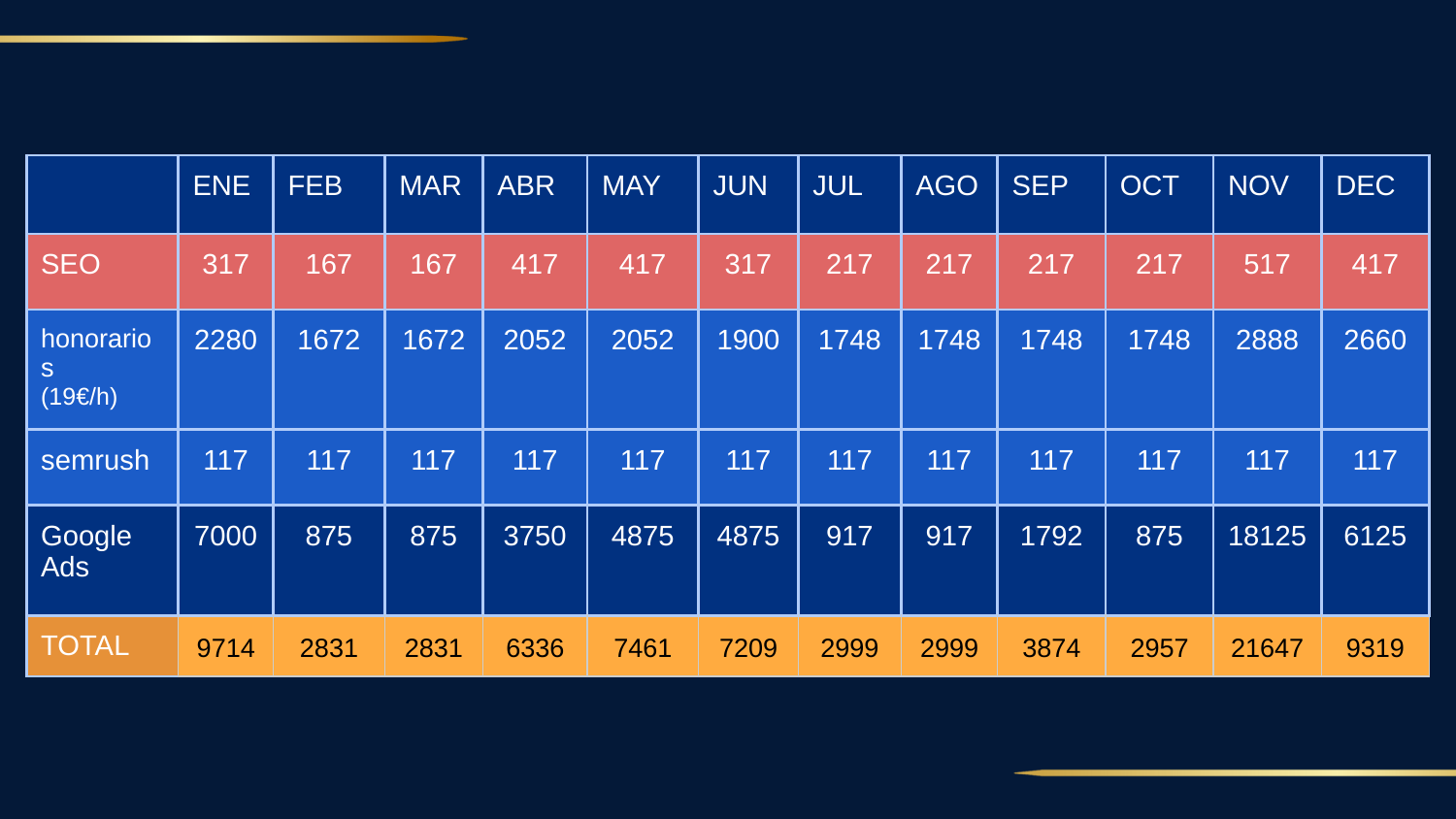

|  | ENE | FEB | MAR | ABR | MAY | JUN | JUL | AGO | SEP | OCT | NOV | DEC |
| --- | --- | --- | --- | --- | --- | --- | --- | --- | --- | --- | --- | --- |
| SEO | 317 | 167 | 167 | 417 | 417 | 317 | 217 | 217 | 217 | 217 | 517 | 417 |
| honorarios (19€/h) | 2280 | 1672 | 1672 | 2052 | 2052 | 1900 | 1748 | 1748 | 1748 | 1748 | 2888 | 2660 |
| semrush | 117 | 117 | 117 | 117 | 117 | 117 | 117 | 117 | 117 | 117 | 117 | 117 |
| Google Ads | 7000 | 875 | 875 | 3750 | 4875 | 4875 | 917 | 917 | 1792 | 875 | 18125 | 6125 |
| TOTAL | 9714 | 2831 | 2831 | 6336 | 7461 | 7209 | 2999 | 2999 | 3874 | 2957 | 21647 | 9319 |